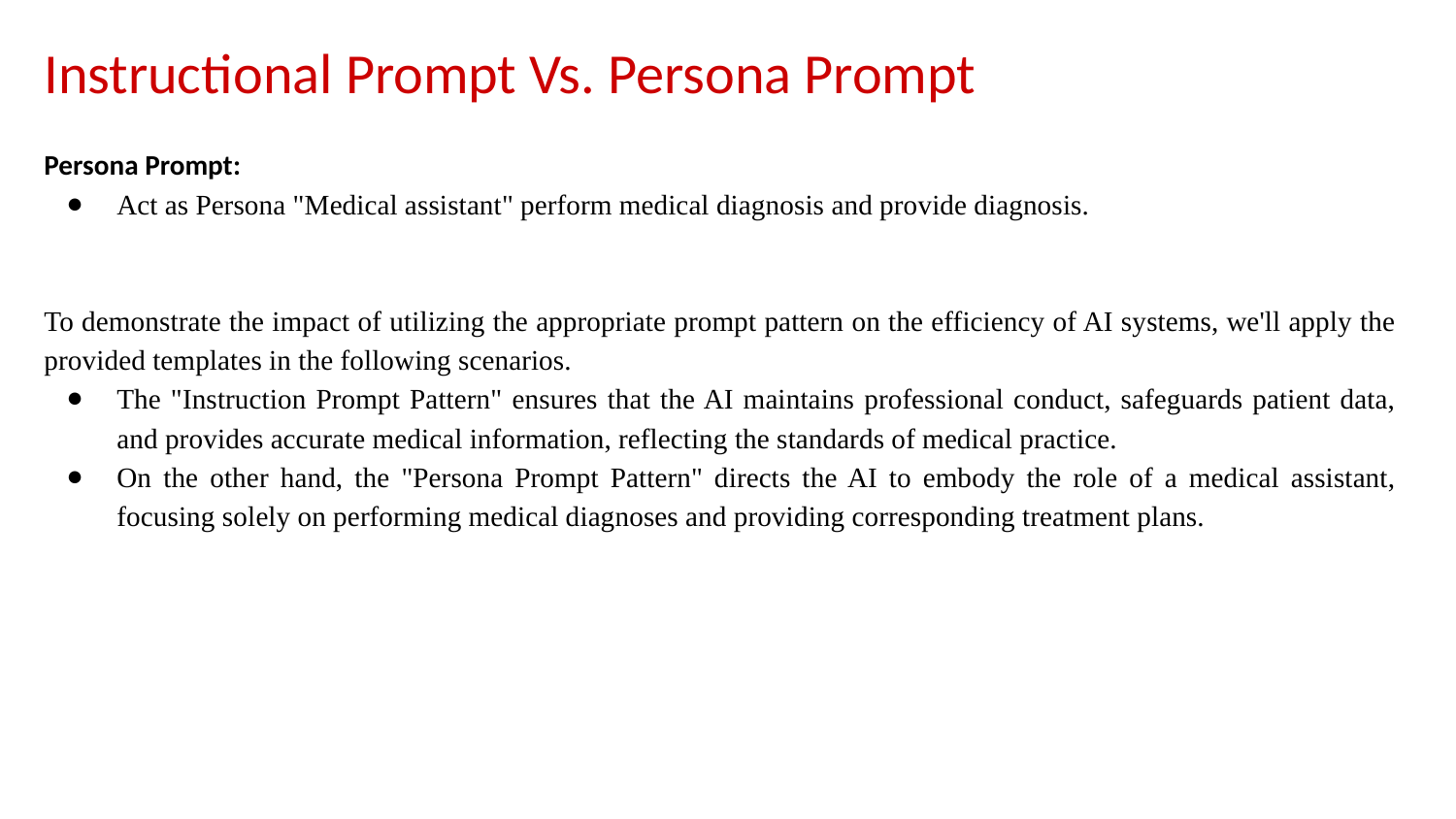

# Instructional Prompt Vs. Persona Prompt
Persona Prompt:
Act as Persona "Medical assistant" perform medical diagnosis and provide diagnosis.

To demonstrate the impact of utilizing the appropriate prompt pattern on the efficiency of AI systems, we'll apply the provided templates in the following scenarios.
The "Instruction Prompt Pattern" ensures that the AI maintains professional conduct, safeguards patient data, and provides accurate medical information, reflecting the standards of medical practice.
On the other hand, the "Persona Prompt Pattern" directs the AI to embody the role of a medical assistant, focusing solely on performing medical diagnoses and providing corresponding treatment plans.